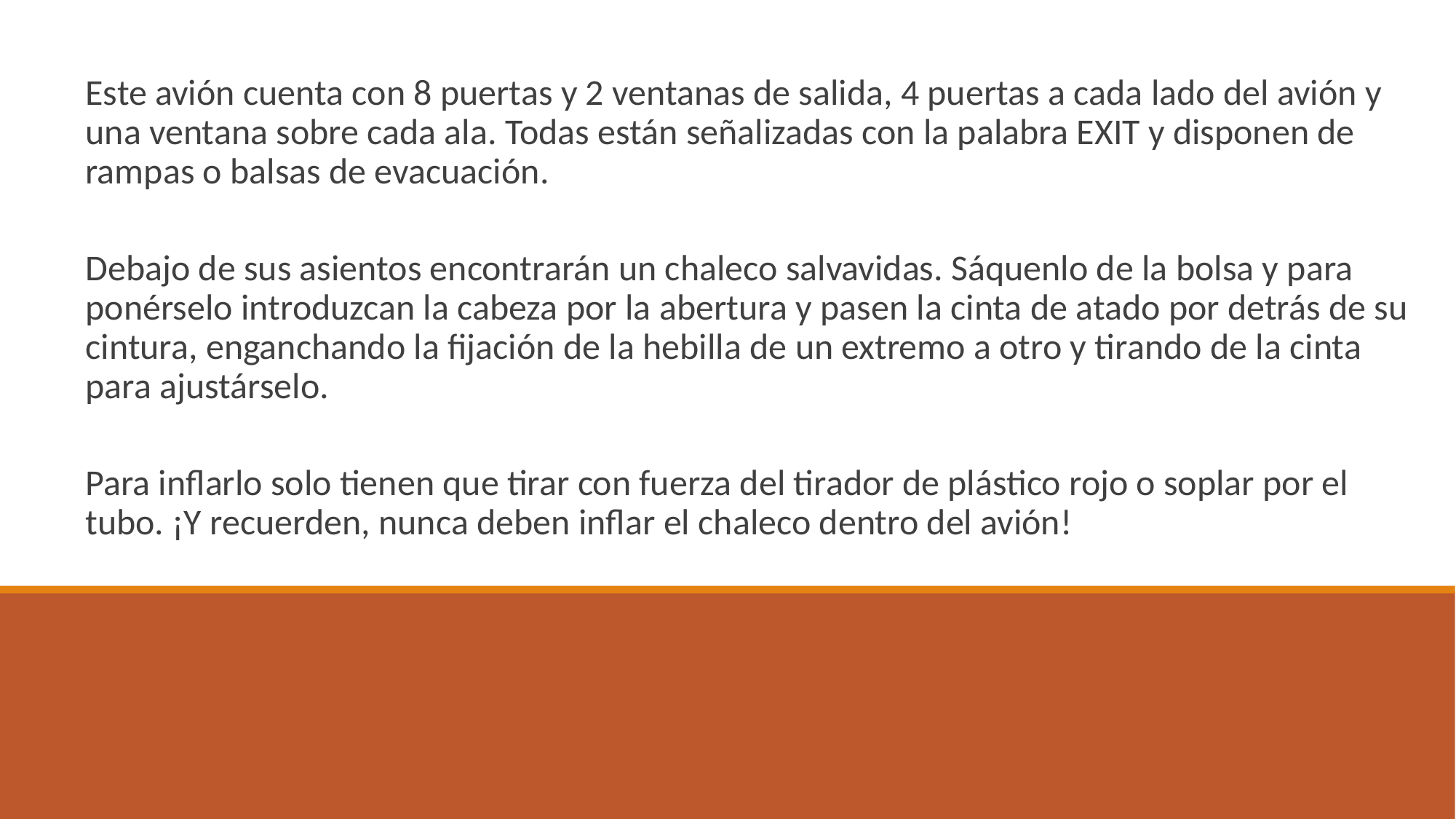

Este avión cuenta con 8 puertas y 2 ventanas de salida, 4 puertas a cada lado del avión y una ventana sobre cada ala. Todas están señalizadas con la palabra EXIT y disponen de rampas o balsas de evacuación.

Debajo de sus asientos encontrarán un chaleco salvavidas. Sáquenlo de la bolsa y para ponérselo introduzcan la cabeza por la abertura y pasen la cinta de atado por detrás de su cintura, enganchando la fijación de la hebilla de un extremo a otro y tirando de la cinta para ajustárselo.

Para inflarlo solo tienen que tirar con fuerza del tirador de plástico rojo o soplar por el tubo. ¡Y recuerden, nunca deben inflar el chaleco dentro del avión!